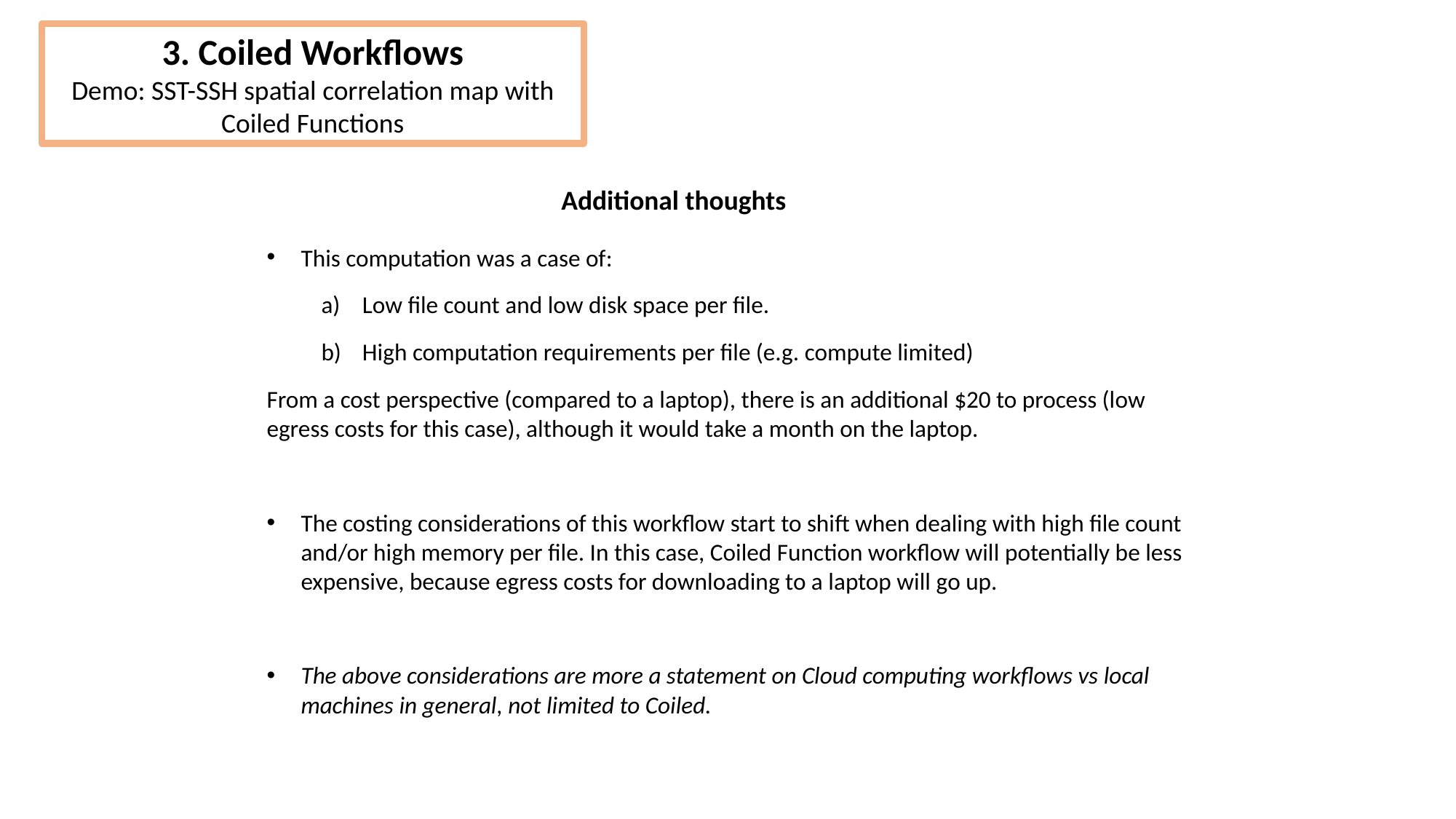

3. Coiled Workflows
Demo: SST-SSH spatial correlation map with Coiled Functions
Additional thoughts
This computation was a case of:
Low file count and low disk space per file.
High computation requirements per file (e.g. compute limited)
From a cost perspective (compared to a laptop), there is an additional $20 to process (low egress costs for this case), although it would take a month on the laptop.

The costing considerations of this workflow start to shift when dealing with high file count and/or high memory per file. In this case, Coiled Function workflow will potentially be less expensive, because egress costs for downloading to a laptop will go up.

The above considerations are more a statement on Cloud computing workflows vs local machines in general, not limited to Coiled.